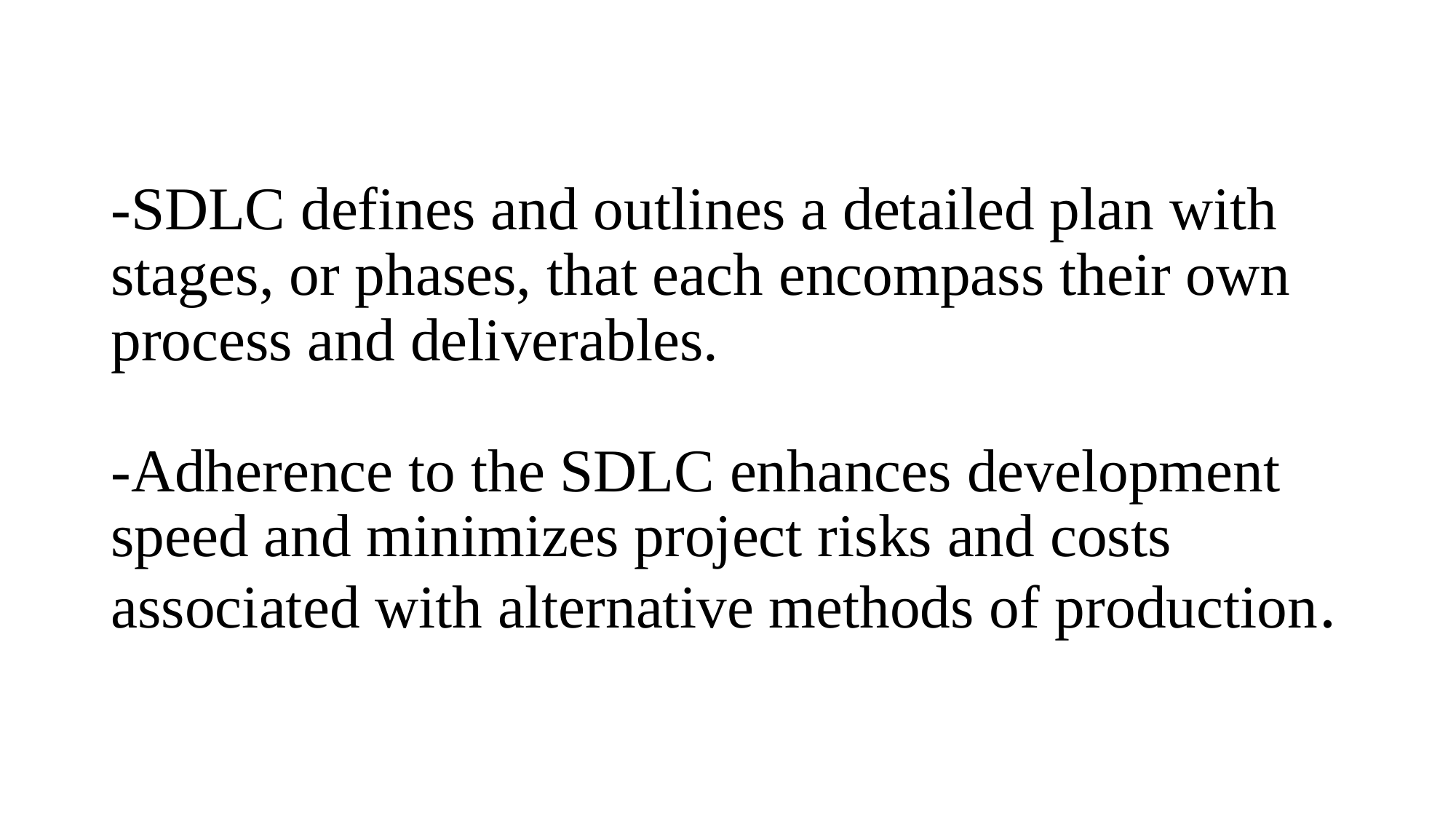

# -SDLC defines and outlines a detailed plan with stages, or phases, that each encompass their own process and deliverables. -Adherence to the SDLC enhances development speed and minimizes project risks and costs associated with alternative methods of production.